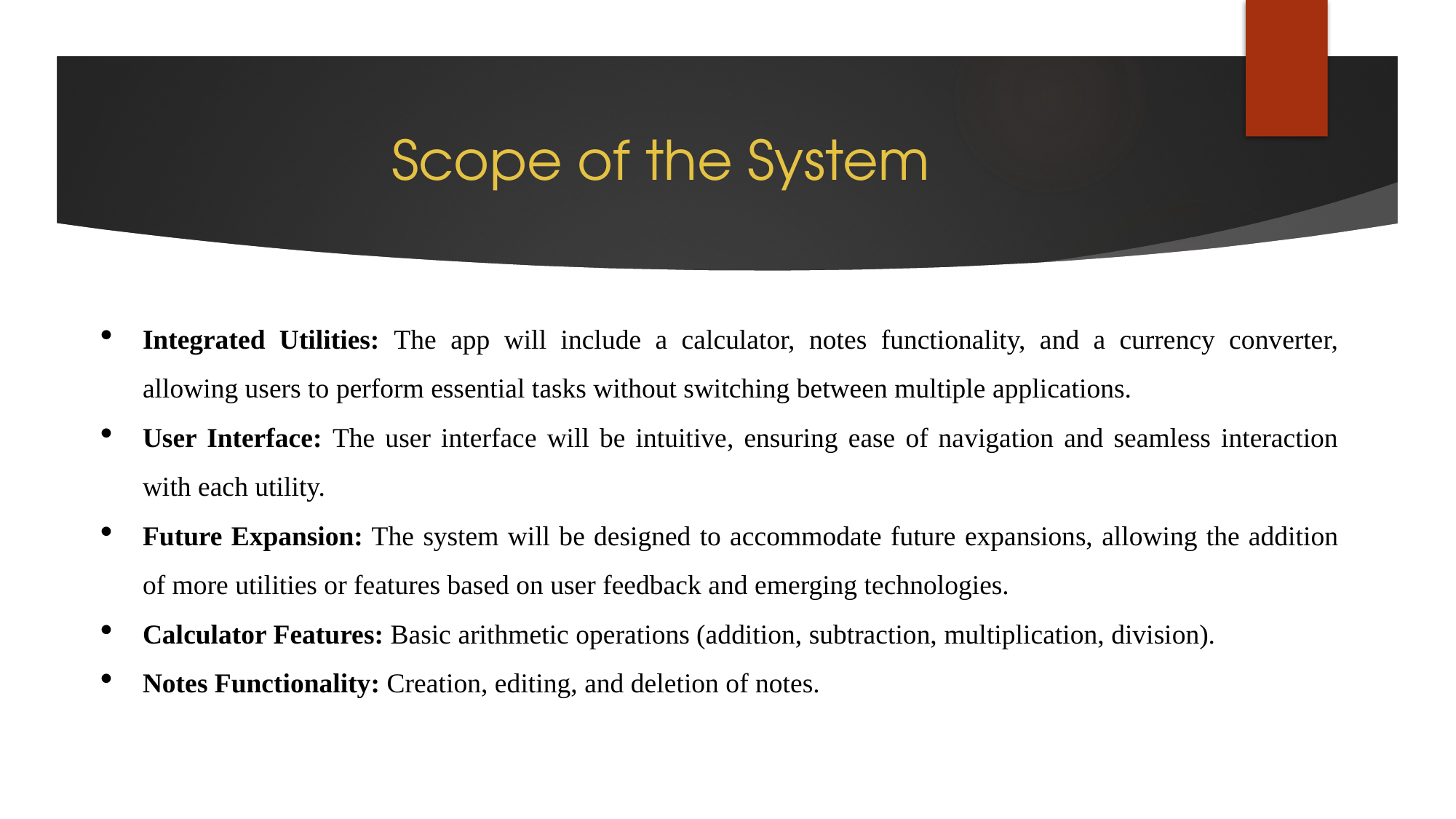

# Scope of the System
Integrated Utilities: The app will include a calculator, notes functionality, and a currency converter, allowing users to perform essential tasks without switching between multiple applications.
User Interface: The user interface will be intuitive, ensuring ease of navigation and seamless interaction with each utility.
Future Expansion: The system will be designed to accommodate future expansions, allowing the addition of more utilities or features based on user feedback and emerging technologies.
Calculator Features: Basic arithmetic operations (addition, subtraction, multiplication, division).
Notes Functionality: Creation, editing, and deletion of notes.